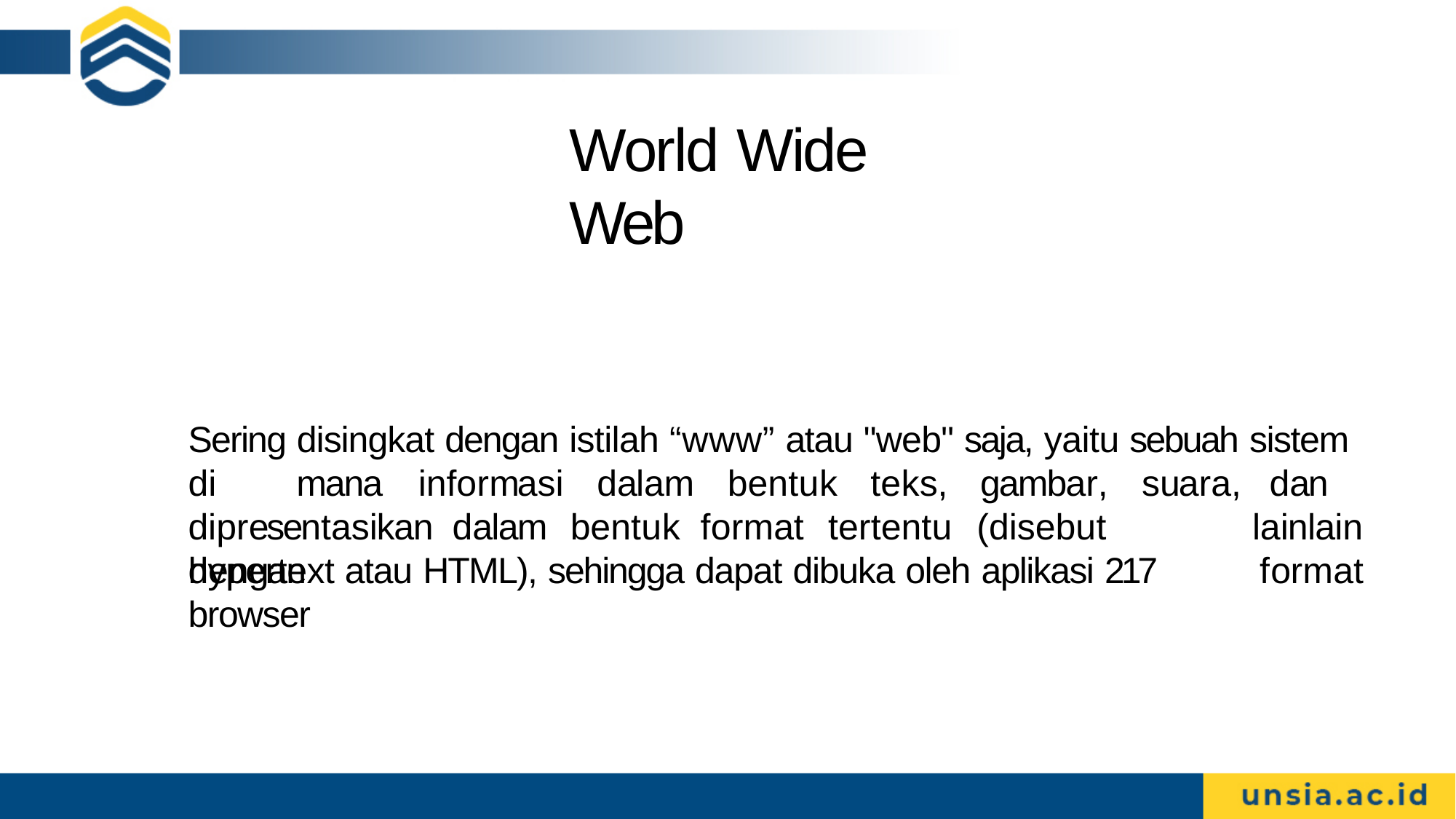

# World Wide Web
Sering disingkat dengan istilah “www” atau "web" saja, yaitu sebuah sistem di
mana	informasi	dalam	bentuk	teks,	gambar,	suara,	dan	lainlain
format
dipresentasikan	dalam	bentuk	format	tertentu	(disebut	dengan
hypertext atau HTML), sehingga dapat dibuka oleh aplikasi 217 browser